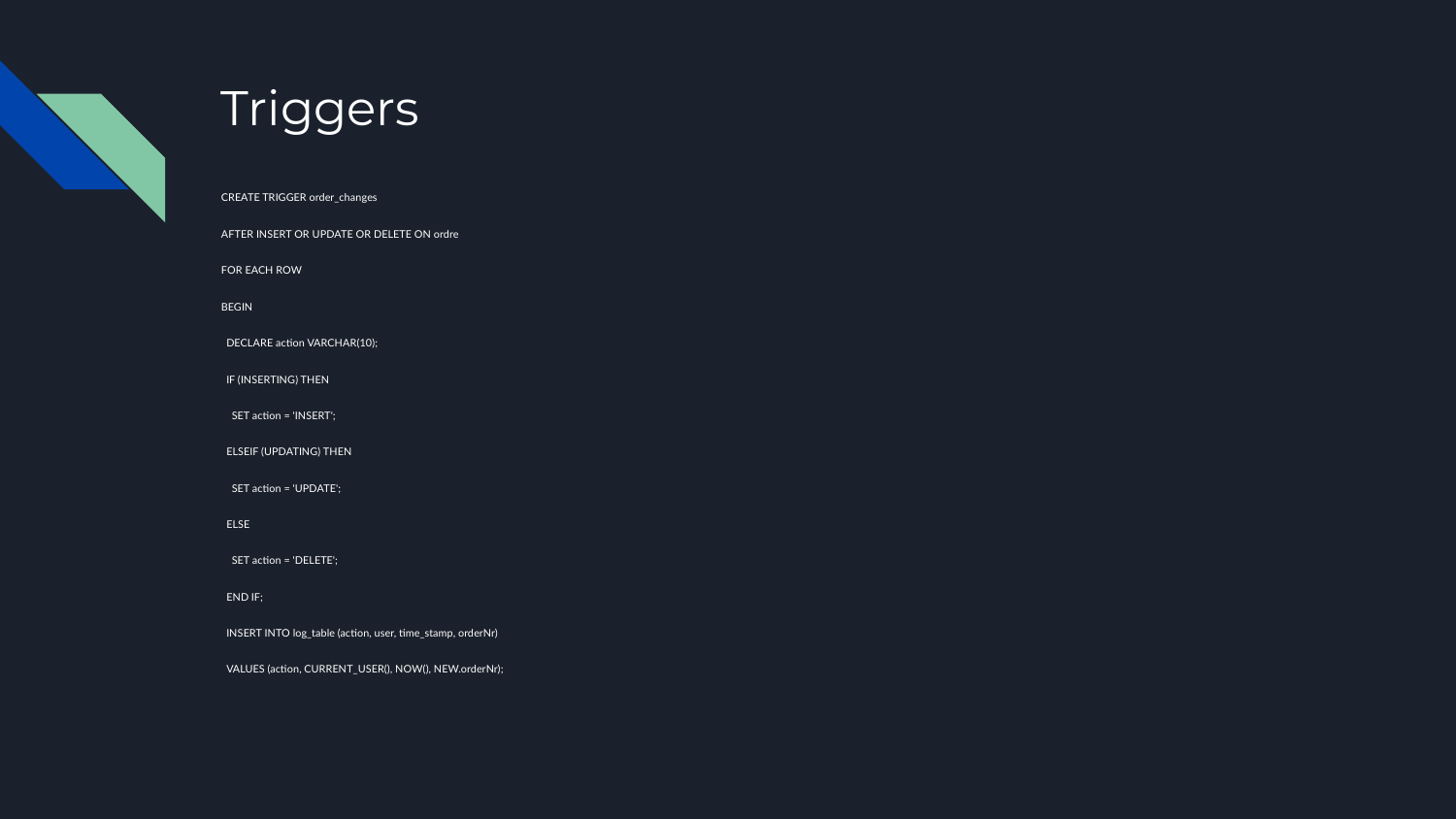

# Triggers
CREATE TRIGGER order_changes
AFTER INSERT OR UPDATE OR DELETE ON ordre
FOR EACH ROW
BEGIN
  DECLARE action VARCHAR(10);
  IF (INSERTING) THEN
    SET action = 'INSERT';
  ELSEIF (UPDATING) THEN
    SET action = 'UPDATE';
  ELSE
    SET action = 'DELETE';
  END IF;
  INSERT INTO log_table (action, user, time_stamp, orderNr)
  VALUES (action, CURRENT_USER(), NOW(), NEW.orderNr);